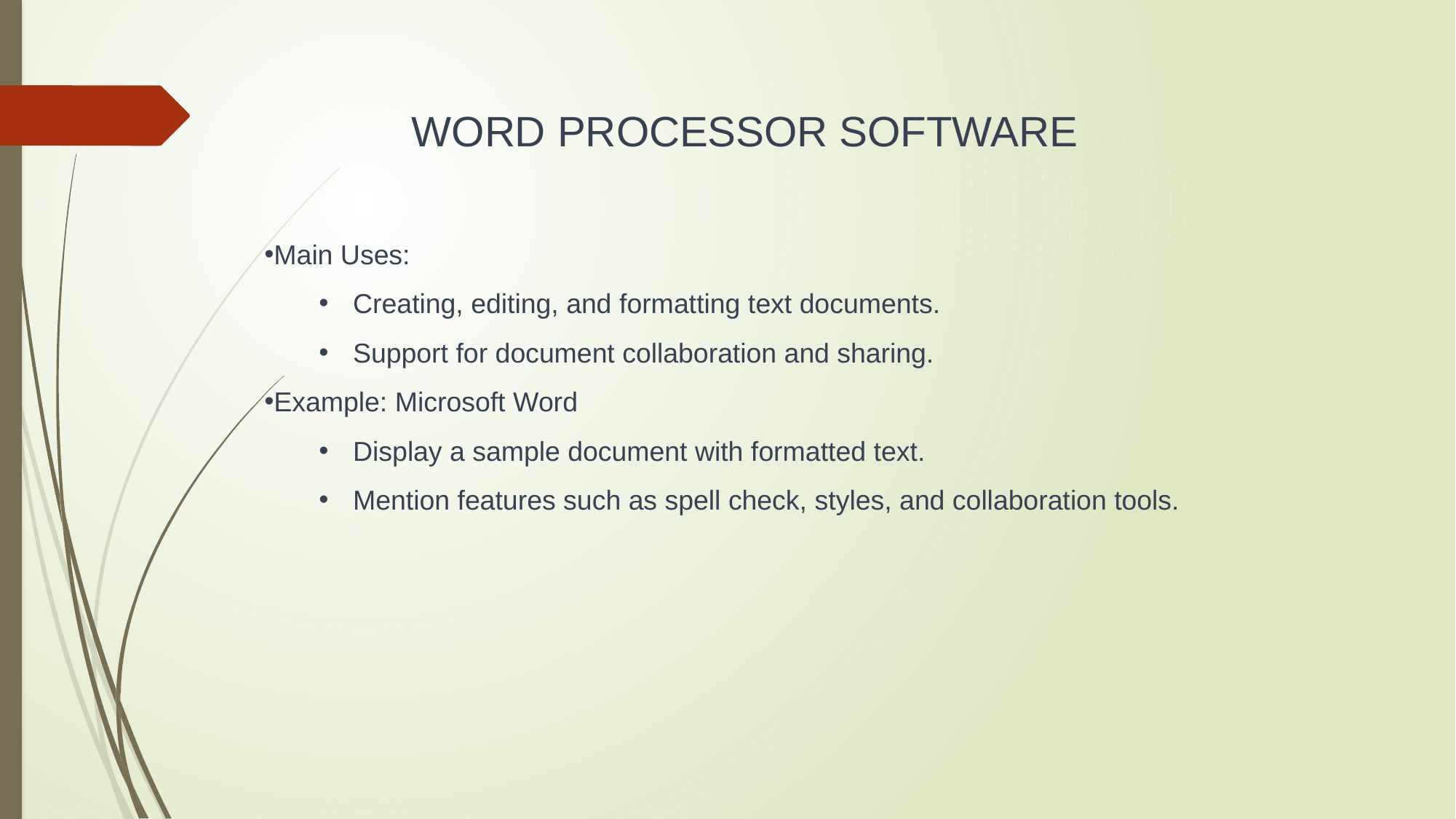

WORD PROCESSOR SOFTWARE
Main Uses:
Creating, editing, and formatting text documents.
Support for document collaboration and sharing.
Example: Microsoft Word
Display a sample document with formatted text.
Mention features such as spell check, styles, and collaboration tools.